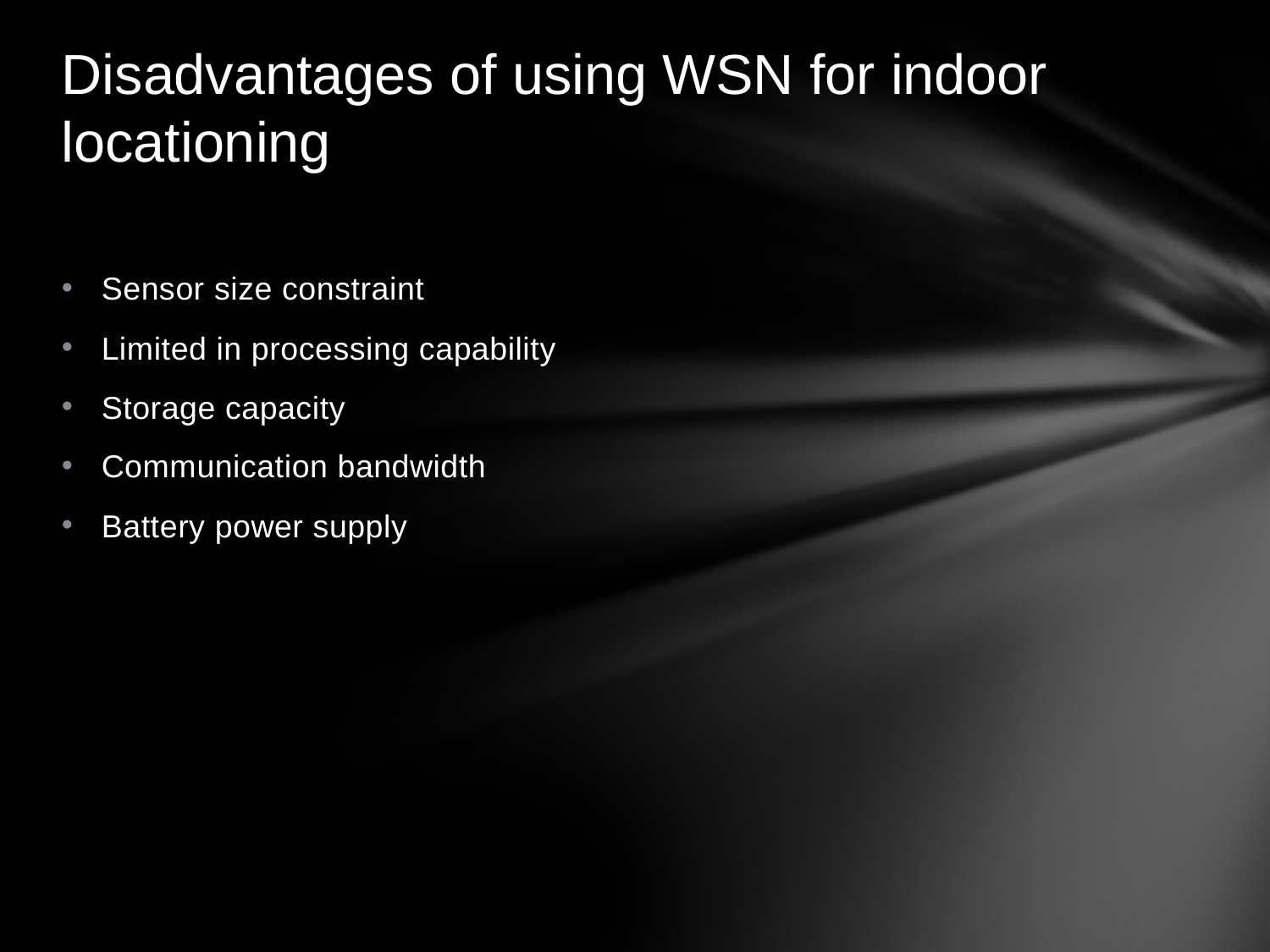

# Disadvantages of using WSN for indoor locationing

Sensor size constraint
Limited in processing capability
Storage capacity
Communication bandwidth
Battery power supply